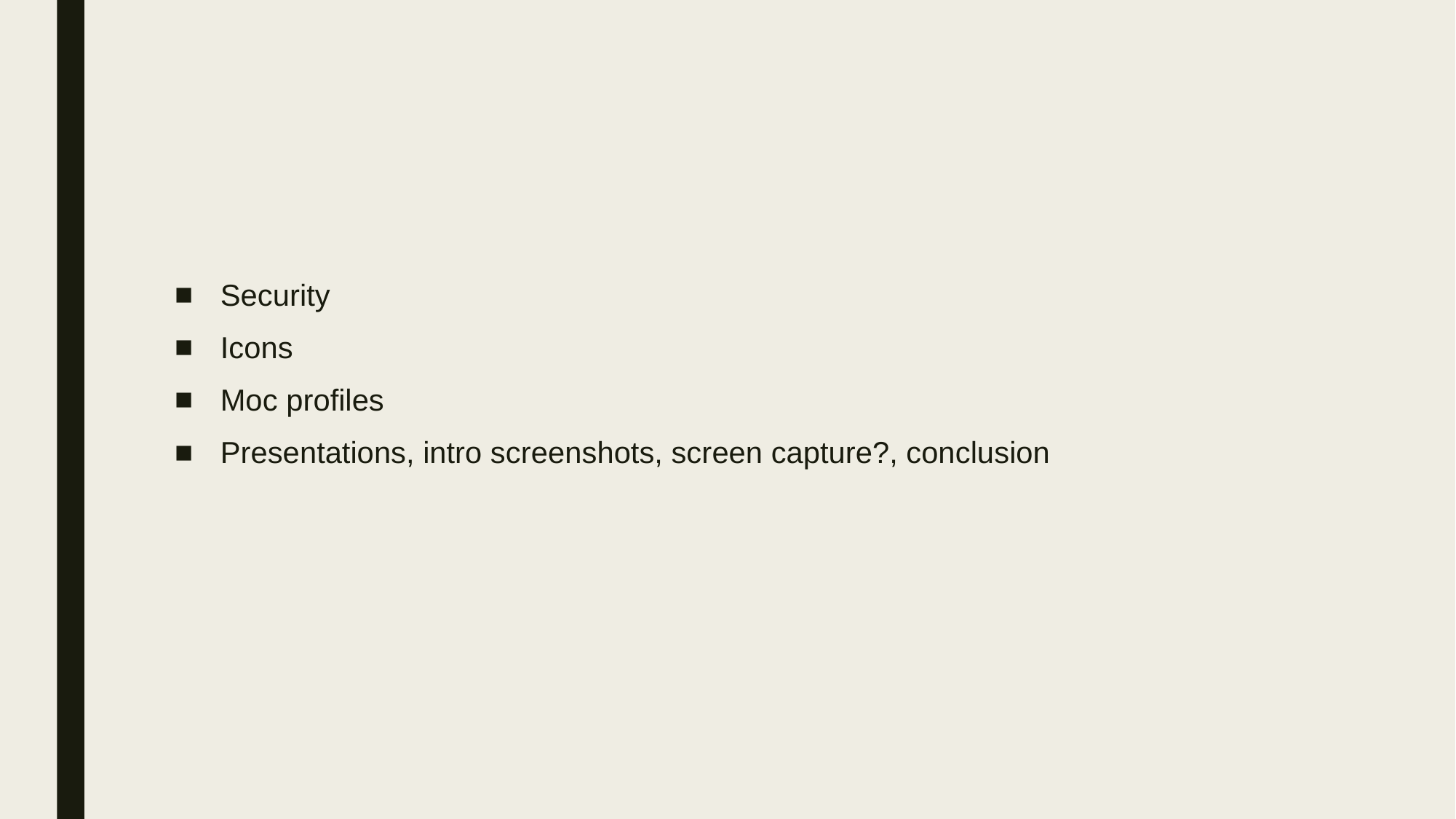

#
Security
Icons
Moc profiles
Presentations, intro screenshots, screen capture?, conclusion